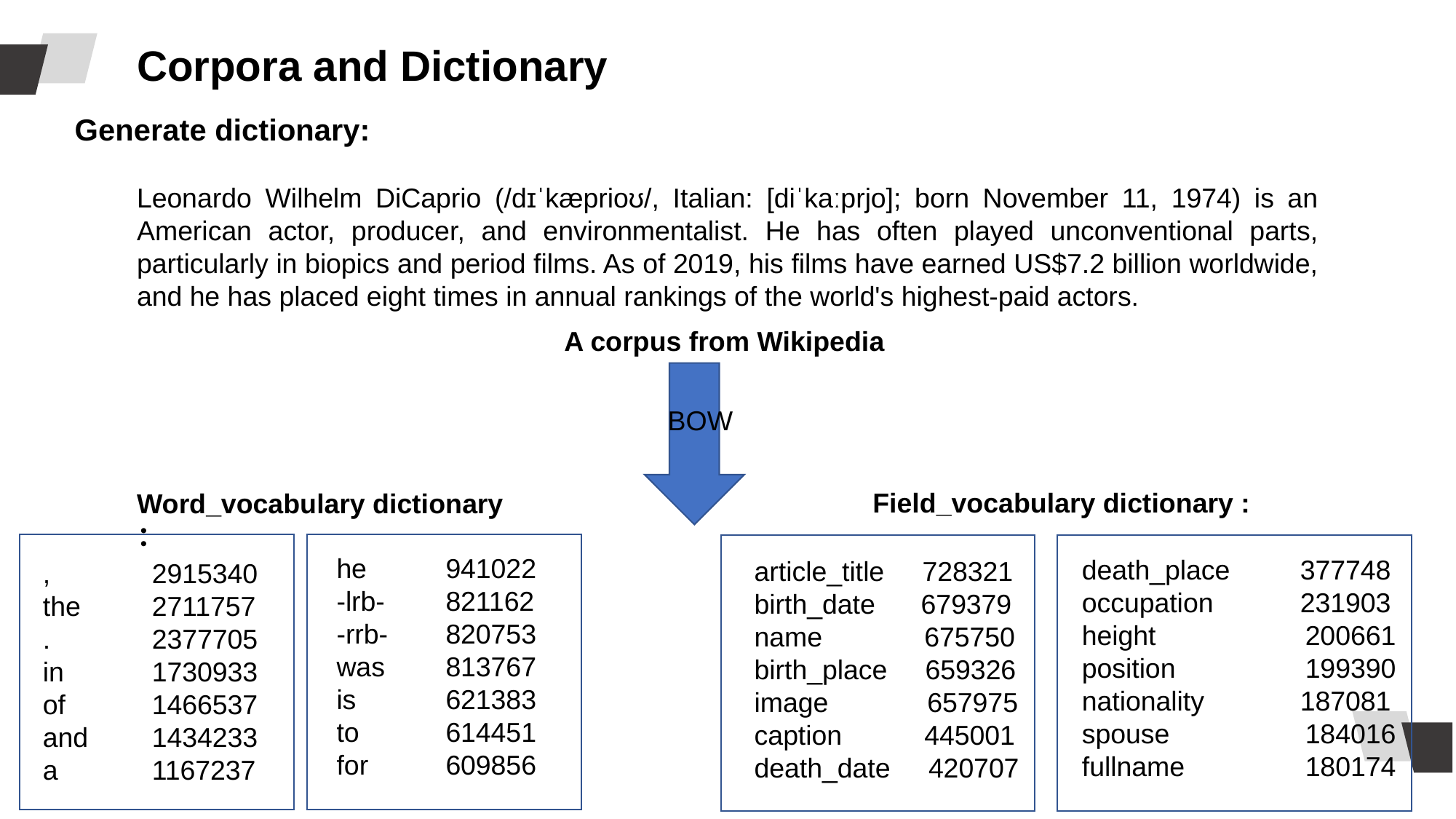

Corpora and Dictionary
Generate dictionary:
Leonardo Wilhelm DiCaprio (/dɪˈkæprioʊ/, Italian: [diˈkaːprjo]; born November 11, 1974) is an American actor, producer, and environmentalist. He has often played unconventional parts, particularly in biopics and period films. As of 2019, his films have earned US$7.2 billion worldwide, and he has placed eight times in annual rankings of the world's highest-paid actors.
A corpus from Wikipedia

BOW
Field_vocabulary dictionary :
Word_vocabulary dictionary ：

he	941022
-lrb-	821162
-rrb-	820753
was	813767
is	621383
to	614451
for	609856
death_place	377748
occupation	231903
height	               200661
position	               199390
nationality	187081
spouse	               184016
fullname	               180174
article_title     728321
birth_date      679379
name	        675750
birth_place     659326
image             657975
caption	        445001
death_date     420707
,	2915340
the	2711757
.	2377705
in	1730933
of	1466537
and	1434233
a	1167237